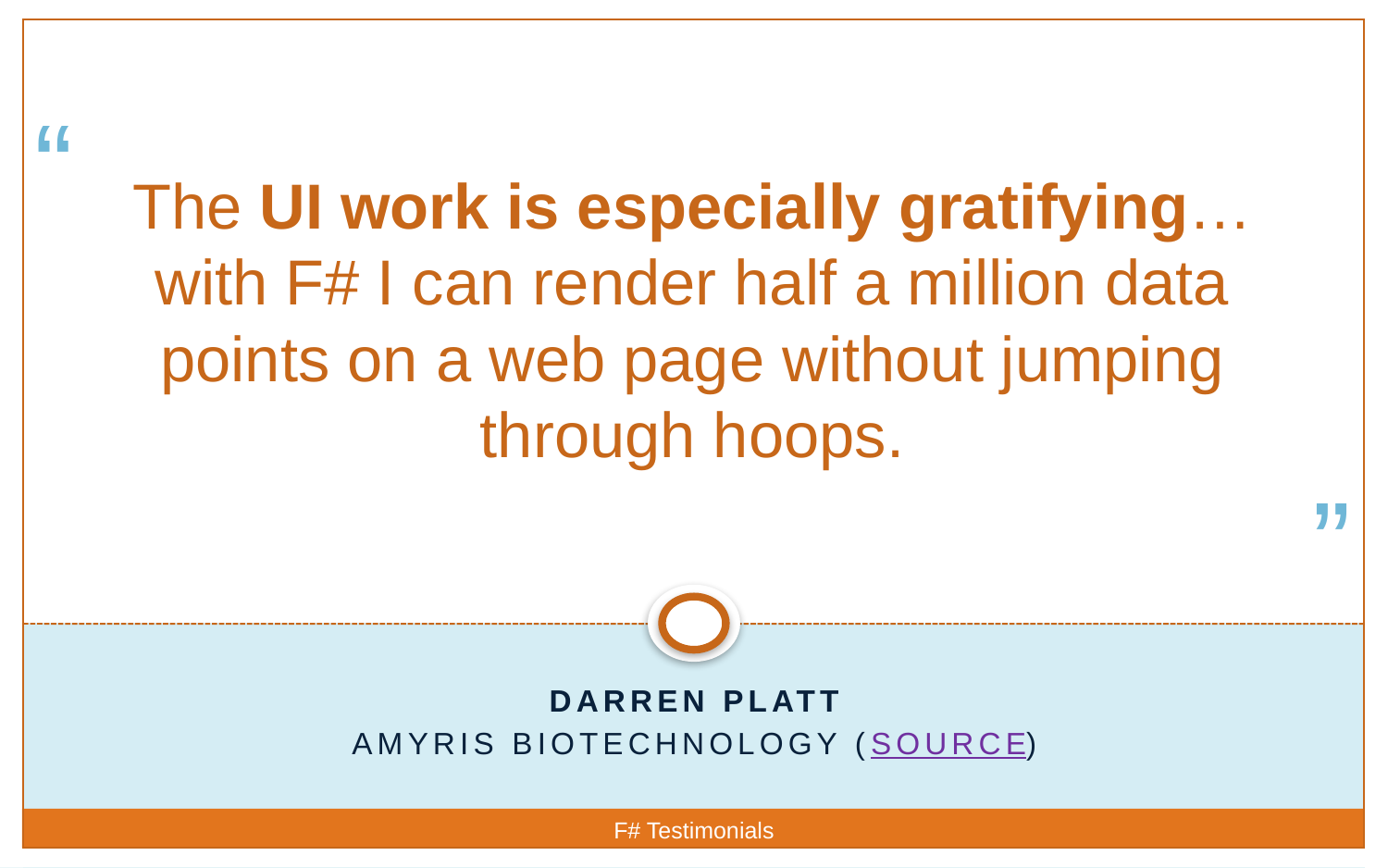

# The UI work is especially gratifying…with F# I can render half a million data points on a web page without jumping through hoops.
Darren Platt
Amyris Biotechnology (source)

F# Testimonials